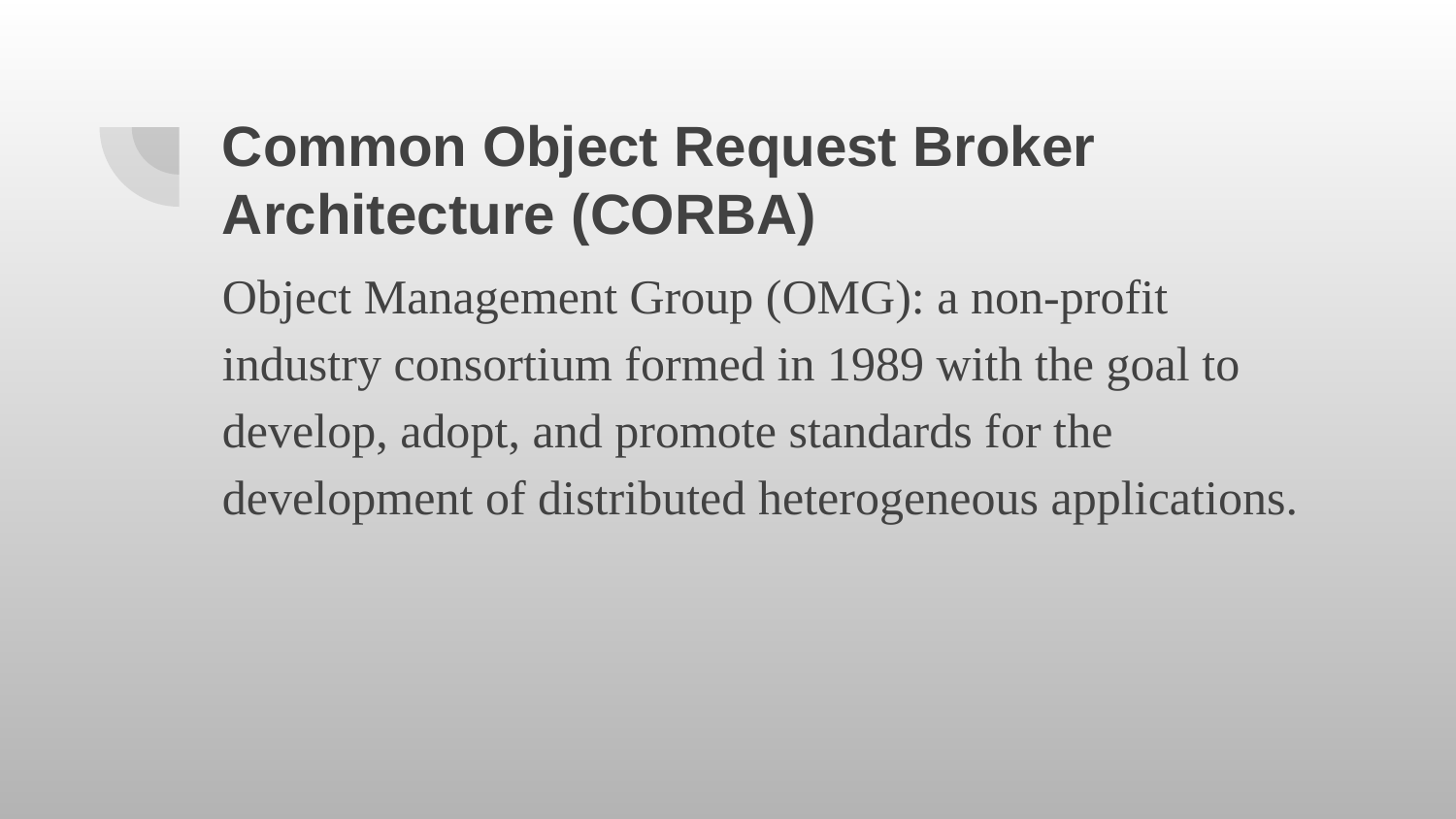

# Common Object Request Broker Architecture (CORBA)
Object Management Group (OMG): a non-profit industry consortium formed in 1989 with the goal to develop, adopt, and promote standards for the development of distributed heterogeneous applications.